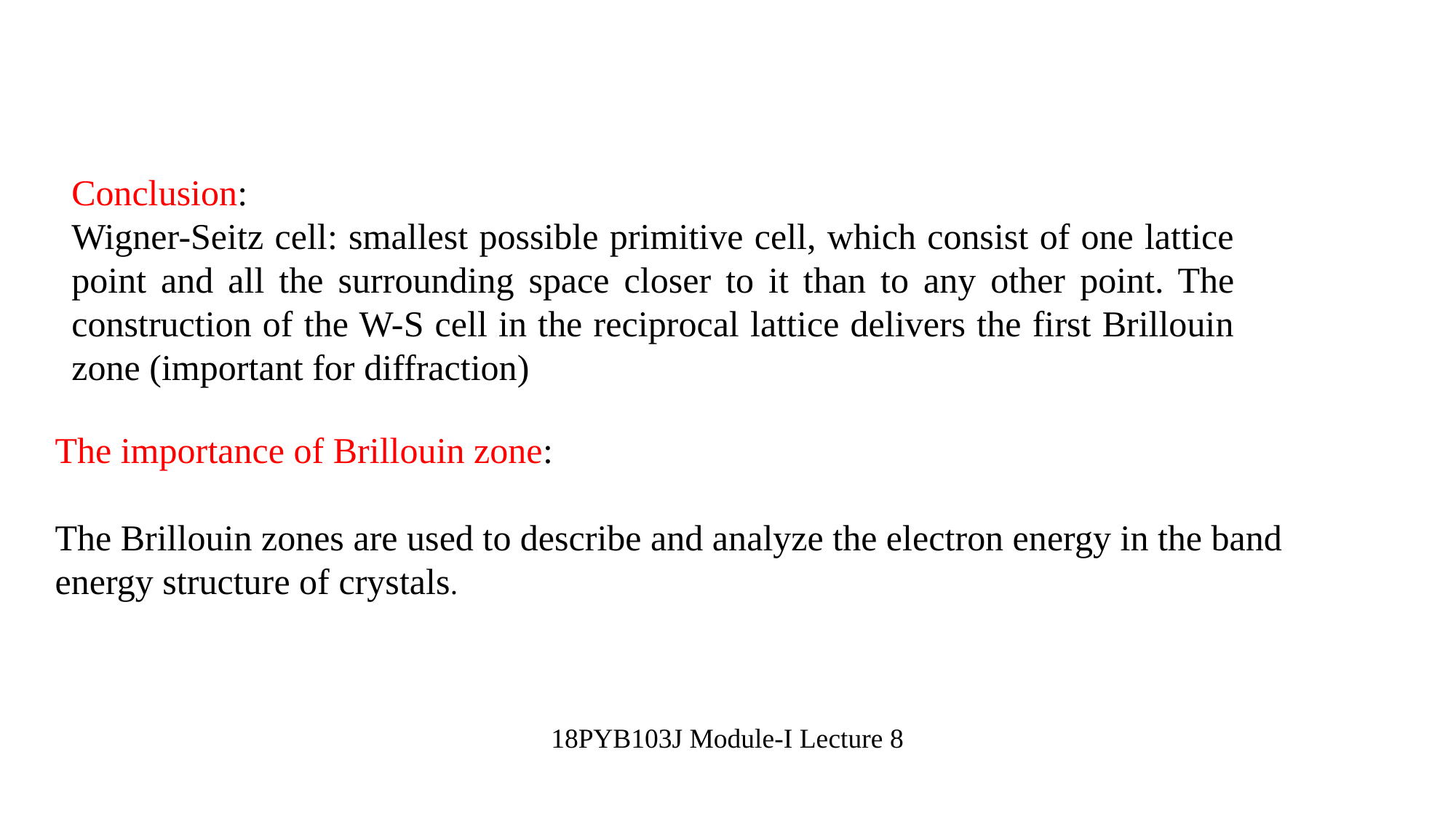

Conclusion:
Wigner-Seitz cell: smallest possible primitive cell, which consist of one lattice point and all the surrounding space closer to it than to any other point. The construction of the W-S cell in the reciprocal lattice delivers the first Brillouin zone (important for diffraction)
The importance of Brillouin zone:

The Brillouin zones are used to describe and analyze the electron energy in the band energy structure of crystals.
18PYB103J Module-I Lecture 8